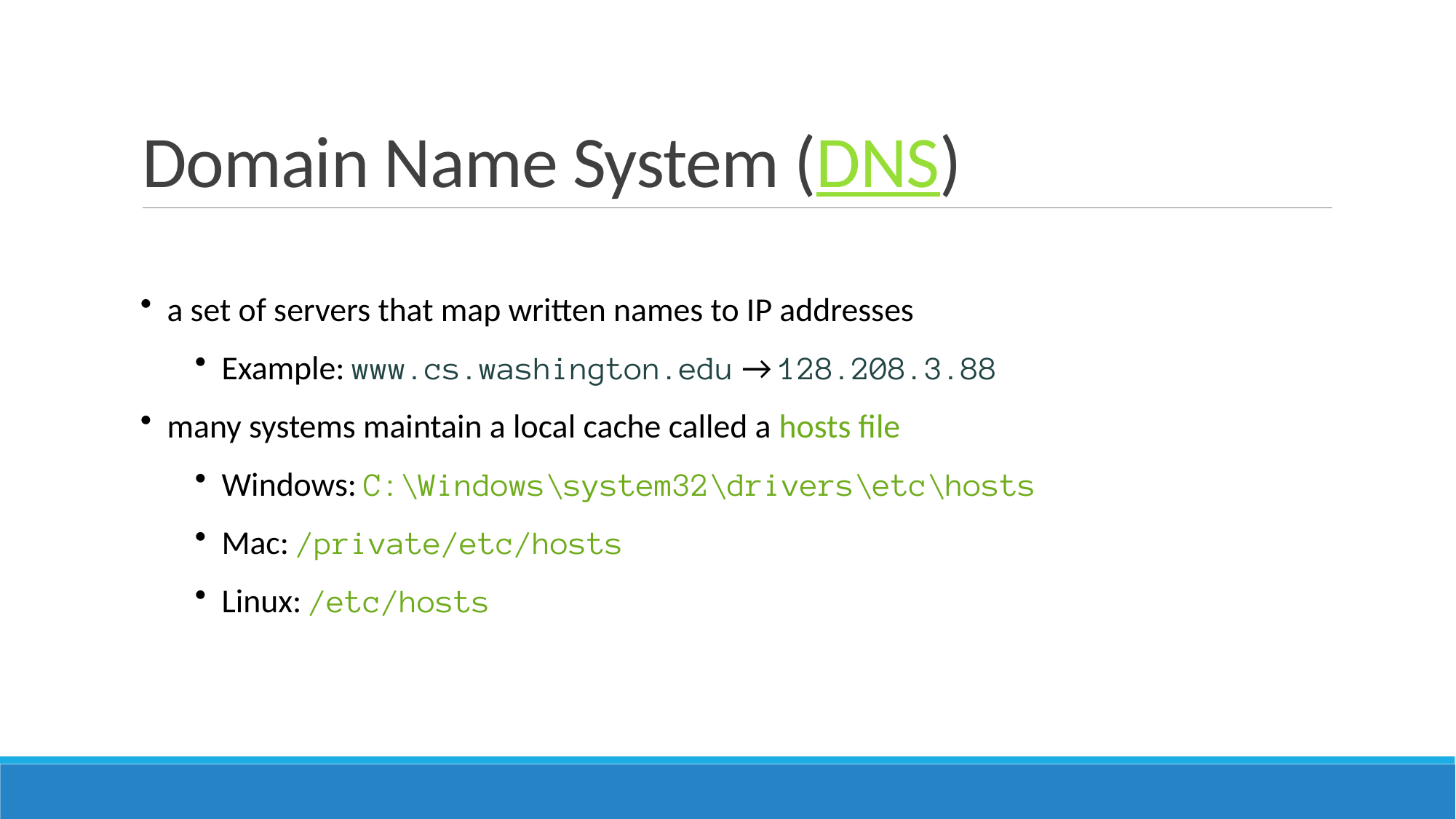

# Domain Name System (DNS)

  a set of servers that map written names to IP addresses
  Example: www.cs.washington.edu → 128.208.3.88
  many systems maintain a local cache called a hosts file
  Windows: C:\Windows\system32\drivers\etc\hosts
  Mac: /private/etc/hosts
  Linux: /etc/hosts